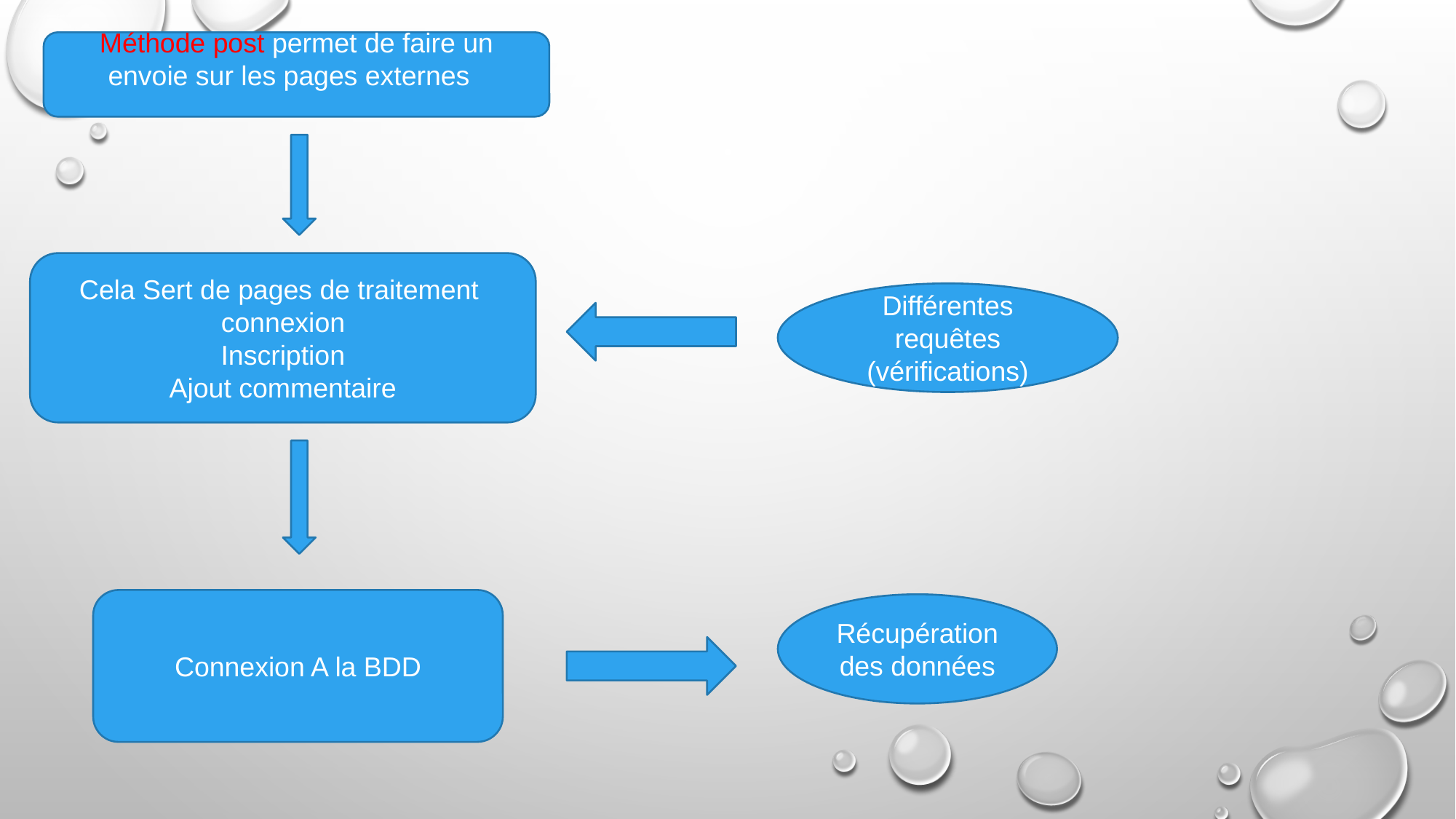

Méthode post permet de faire un envoie sur les pages externes

Cela Sert de pages de traitement
connexion
Inscription
Ajout commentaire
Différentes requêtes (vérifications)

Connexion A la BDD
Récupération des données